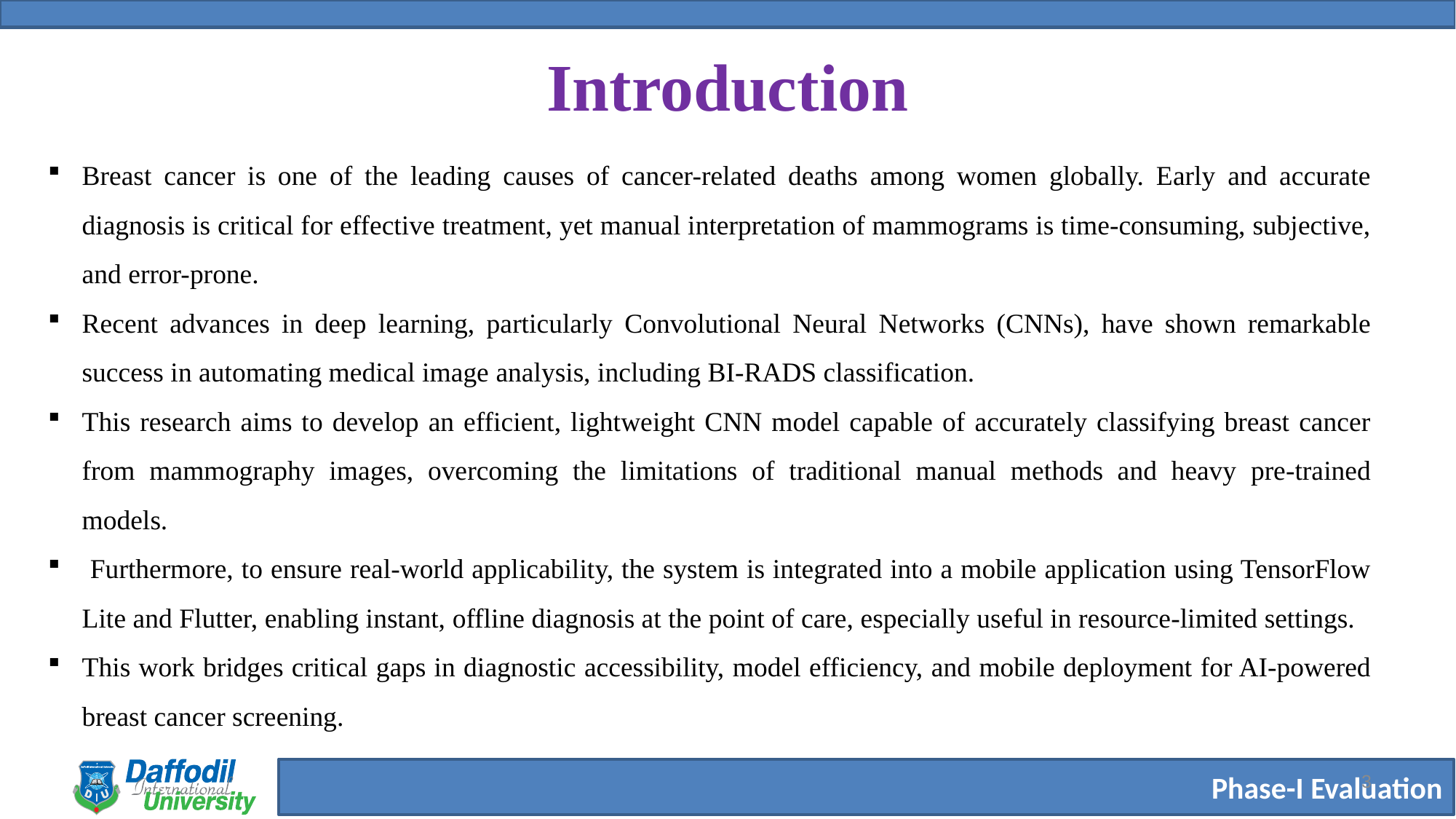

# Introduction
Breast cancer is one of the leading causes of cancer-related deaths among women globally. Early and accurate diagnosis is critical for effective treatment, yet manual interpretation of mammograms is time-consuming, subjective, and error-prone.
Recent advances in deep learning, particularly Convolutional Neural Networks (CNNs), have shown remarkable success in automating medical image analysis, including BI-RADS classification.
This research aims to develop an efficient, lightweight CNN model capable of accurately classifying breast cancer from mammography images, overcoming the limitations of traditional manual methods and heavy pre-trained models.
 Furthermore, to ensure real-world applicability, the system is integrated into a mobile application using TensorFlow Lite and Flutter, enabling instant, offline diagnosis at the point of care, especially useful in resource-limited settings.
This work bridges critical gaps in diagnostic accessibility, model efficiency, and mobile deployment for AI-powered breast cancer screening.
3